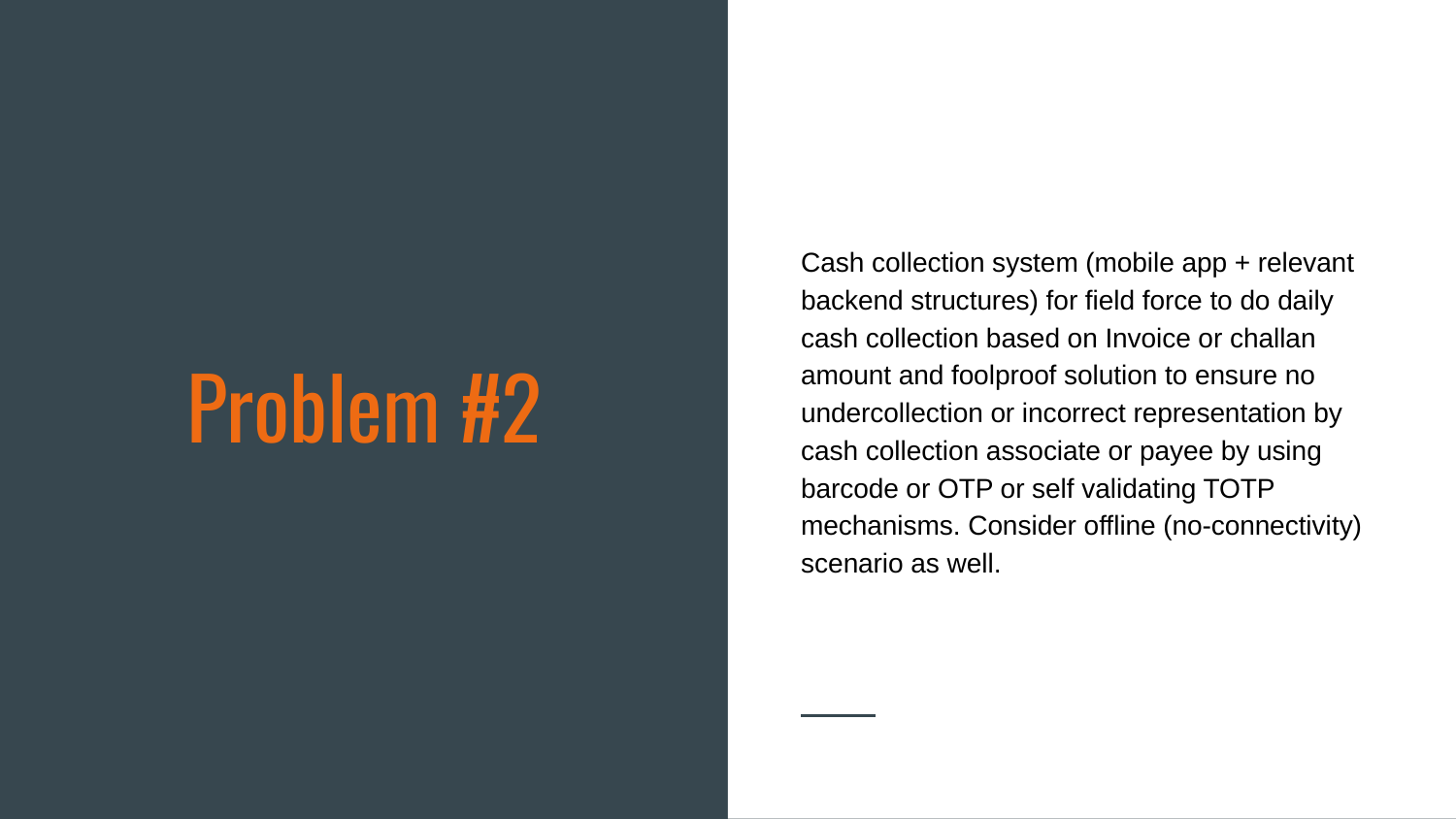

Cash collection system (mobile app + relevant backend structures) for field force to do daily cash collection based on Invoice or challan amount and foolproof solution to ensure no undercollection or incorrect representation by cash collection associate or payee by using barcode or OTP or self validating TOTP mechanisms. Consider offline (no-connectivity) scenario as well.
# Problem #2